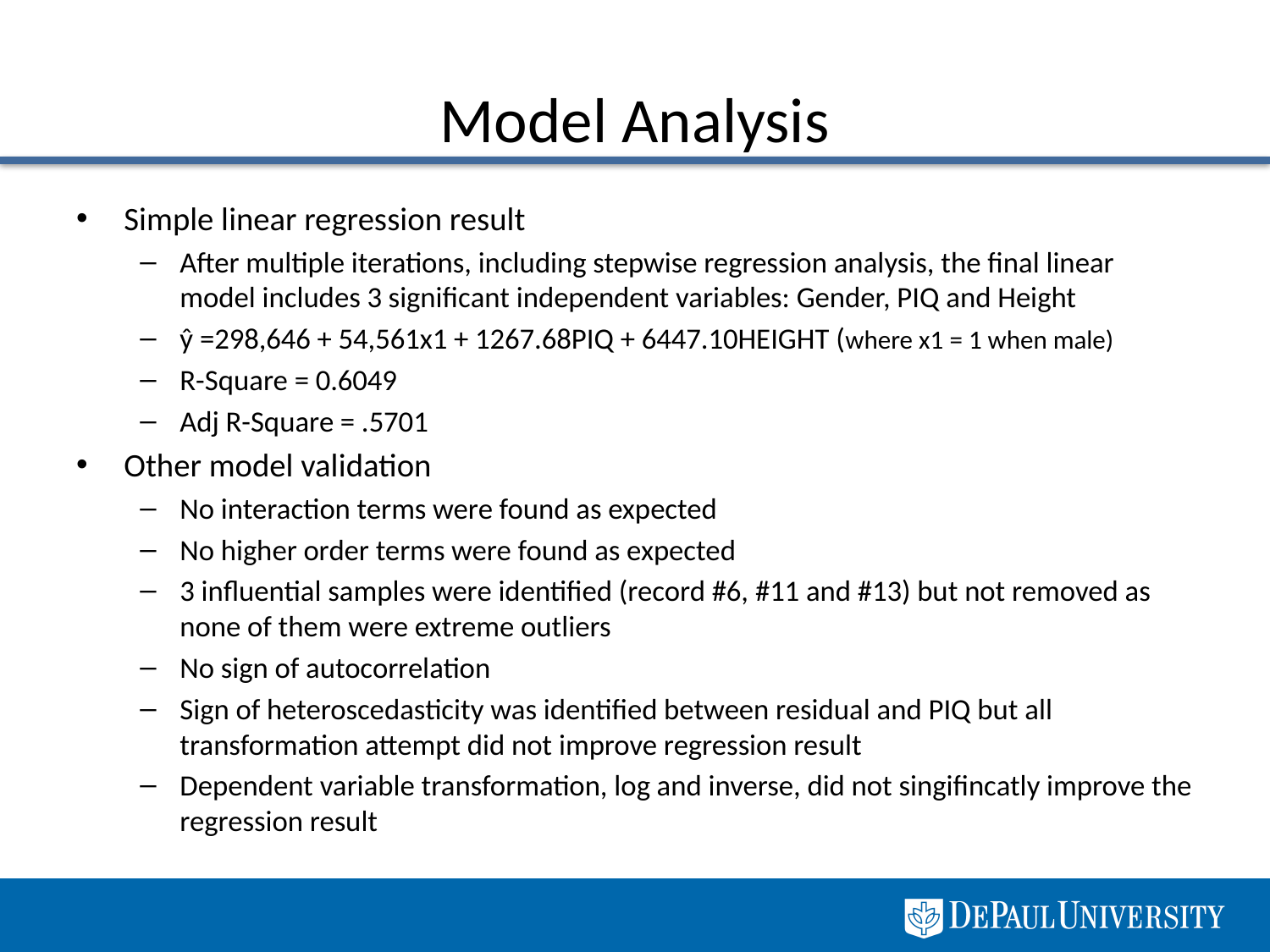

# Model Analysis
Simple linear regression result
After multiple iterations, including stepwise regression analysis, the final linear model includes 3 significant independent variables: Gender, PIQ and Height
ŷ =298,646 + 54,561x1 + 1267.68PIQ + 6447.10HEIGHT (where x1 = 1 when male)
R-Square = 0.6049
Adj R-Square = .5701
Other model validation
No interaction terms were found as expected
No higher order terms were found as expected
3 influential samples were identified (record #6, #11 and #13) but not removed as none of them were extreme outliers
No sign of autocorrelation
Sign of heteroscedasticity was identified between residual and PIQ but all transformation attempt did not improve regression result
Dependent variable transformation, log and inverse, did not singifincatly improve the regression result